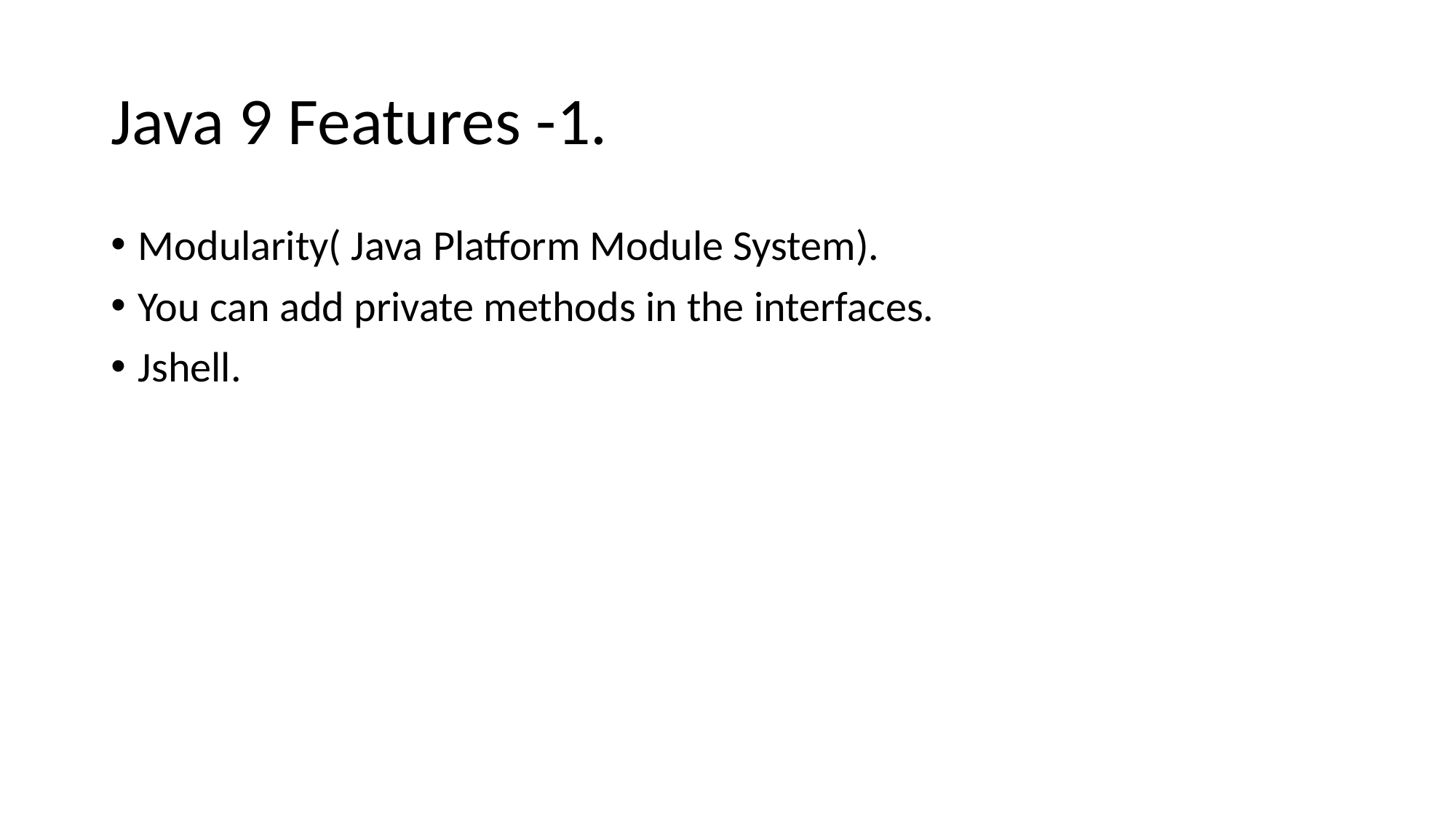

# Java 9 Features -1.
Modularity( Java Platform Module System).
You can add private methods in the interfaces.
Jshell.